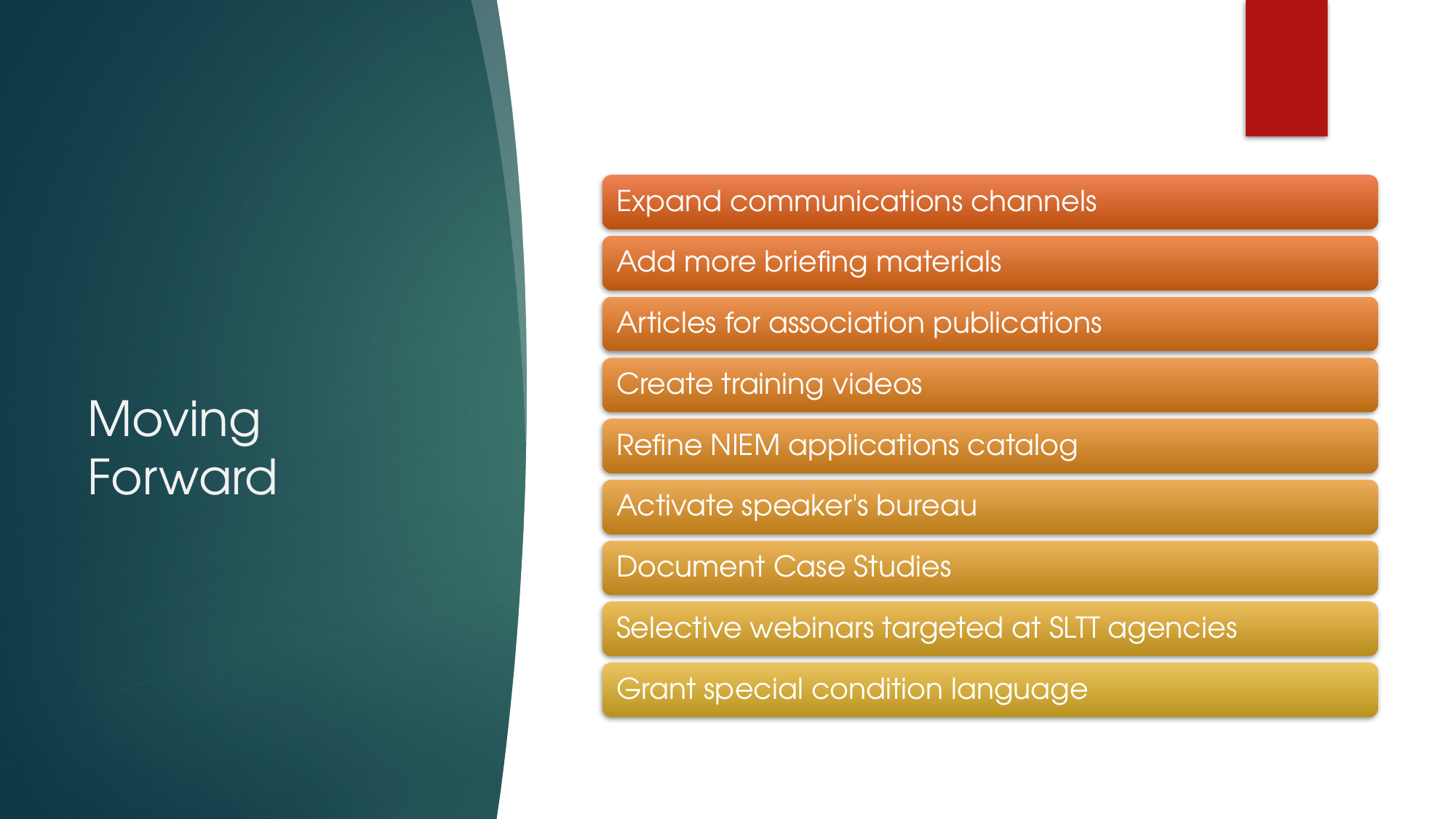

# Moving Forward
Expand communications channels
Add more briefing materials
Articles for association publications
Create training videos
Refine NIEM applications catalog
Activate speaker's bureau
Document Case Studies
Selective webinars targeted at SLTT agencies
Grant special condition language